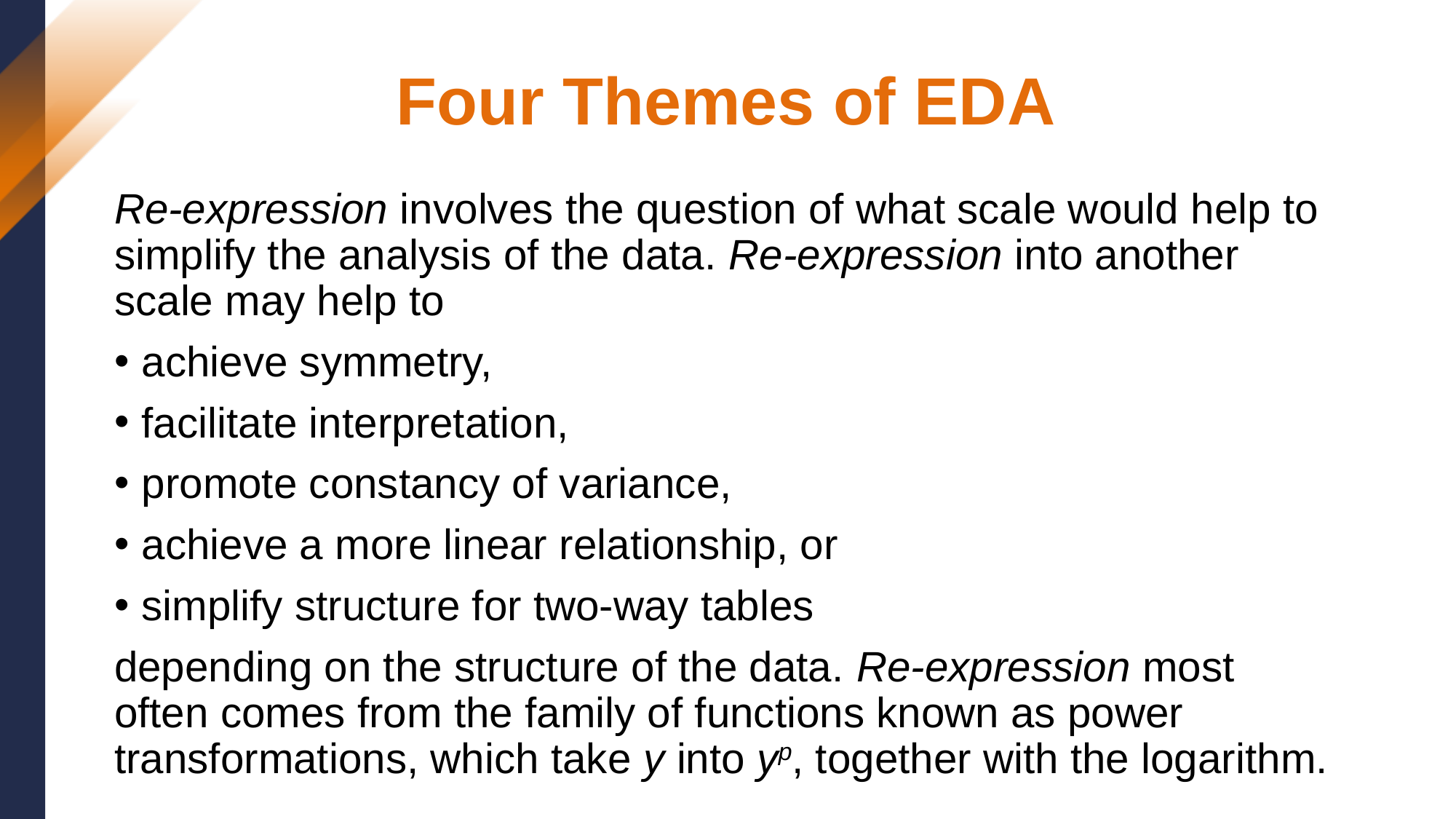

# Four Themes of EDA
Re-expression involves the question of what scale would help to simplify the analysis of the data. Re-expression into another scale may help to
achieve symmetry,
facilitate interpretation,
promote constancy of variance,
achieve a more linear relationship, or
simplify structure for two-way tables
depending on the structure of the data. Re-expression most often comes from the family of functions known as power transformations, which take y into yp, together with the logarithm.